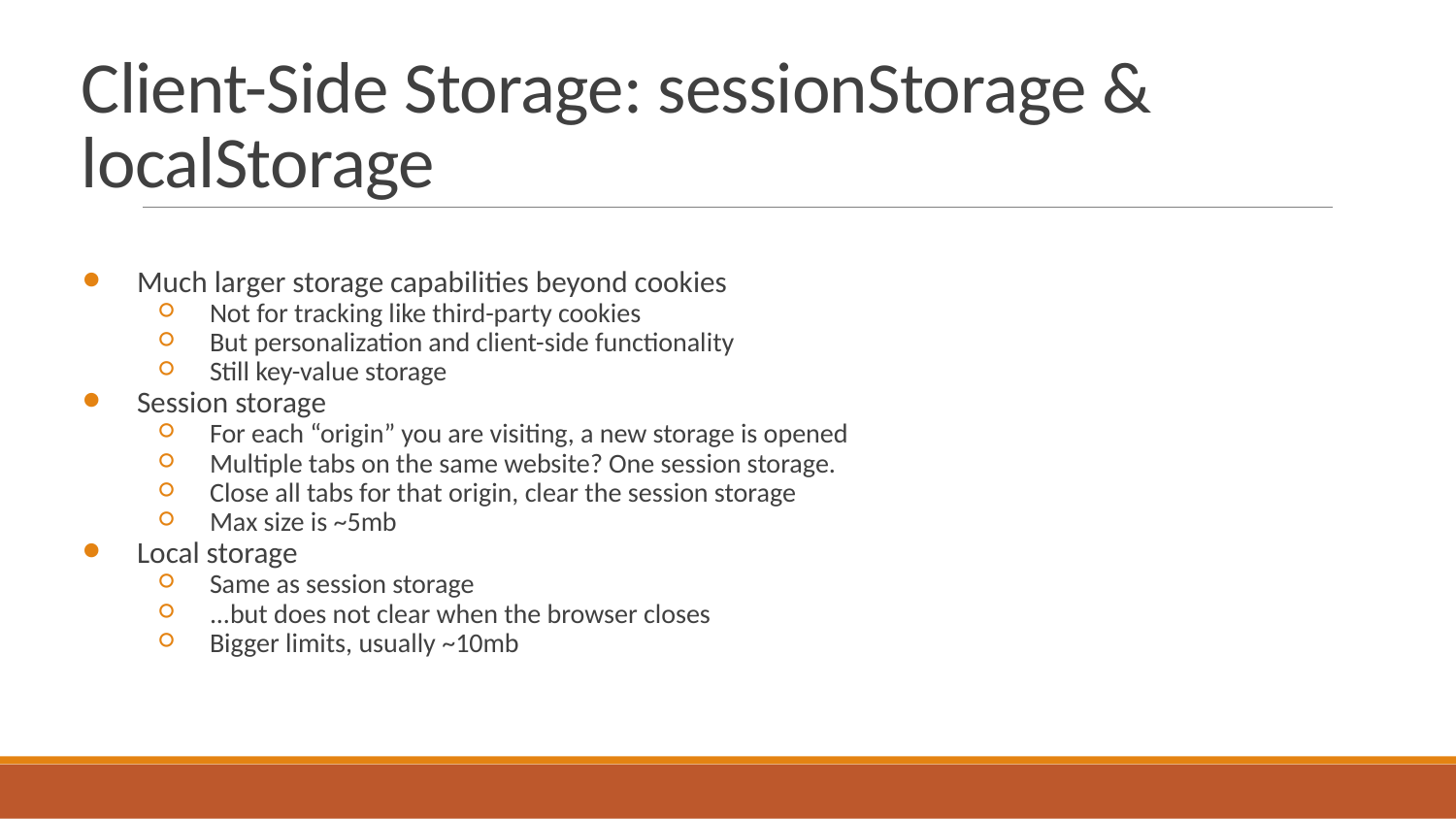

# Client-Side Storage: sessionStorage & localStorage
Much larger storage capabilities beyond cookies
Not for tracking like third-party cookies
But personalization and client-side functionality
Still key-value storage
Session storage
For each “origin” you are visiting, a new storage is opened
Multiple tabs on the same website? One session storage.
Close all tabs for that origin, clear the session storage
Max size is ~5mb
Local storage
Same as session storage
...but does not clear when the browser closes
Bigger limits, usually ~10mb